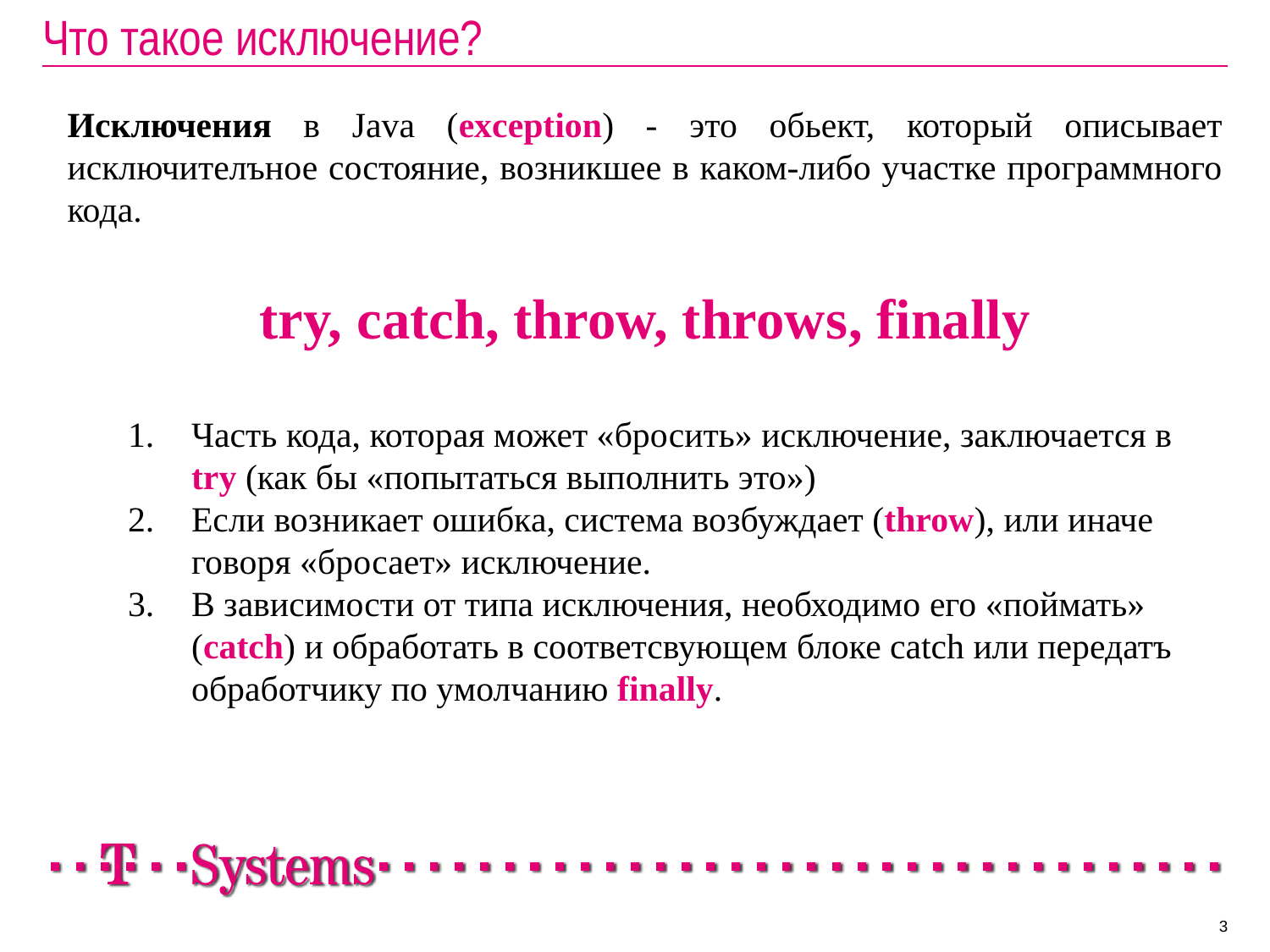

# Что такое исключение?
Исключения в Java (exception) - это обьект, который описывает исключителъное состояние, возникшее в каком-либо участке программного кода.
try, catch, throw, throws, finally
Часть кода, которая может «бросить» исключение, заключается в try (как бы «попытаться выполнить это»)
Если возникает ошибка, система возбуждает (throw), или иначе говоря «бросает» исключение.
В зависимости от типа исключения, необходимо его «поймать» (catch) и обработать в соответсвующем блоке catch или передатъ обработчику по умолчанию finally.
3